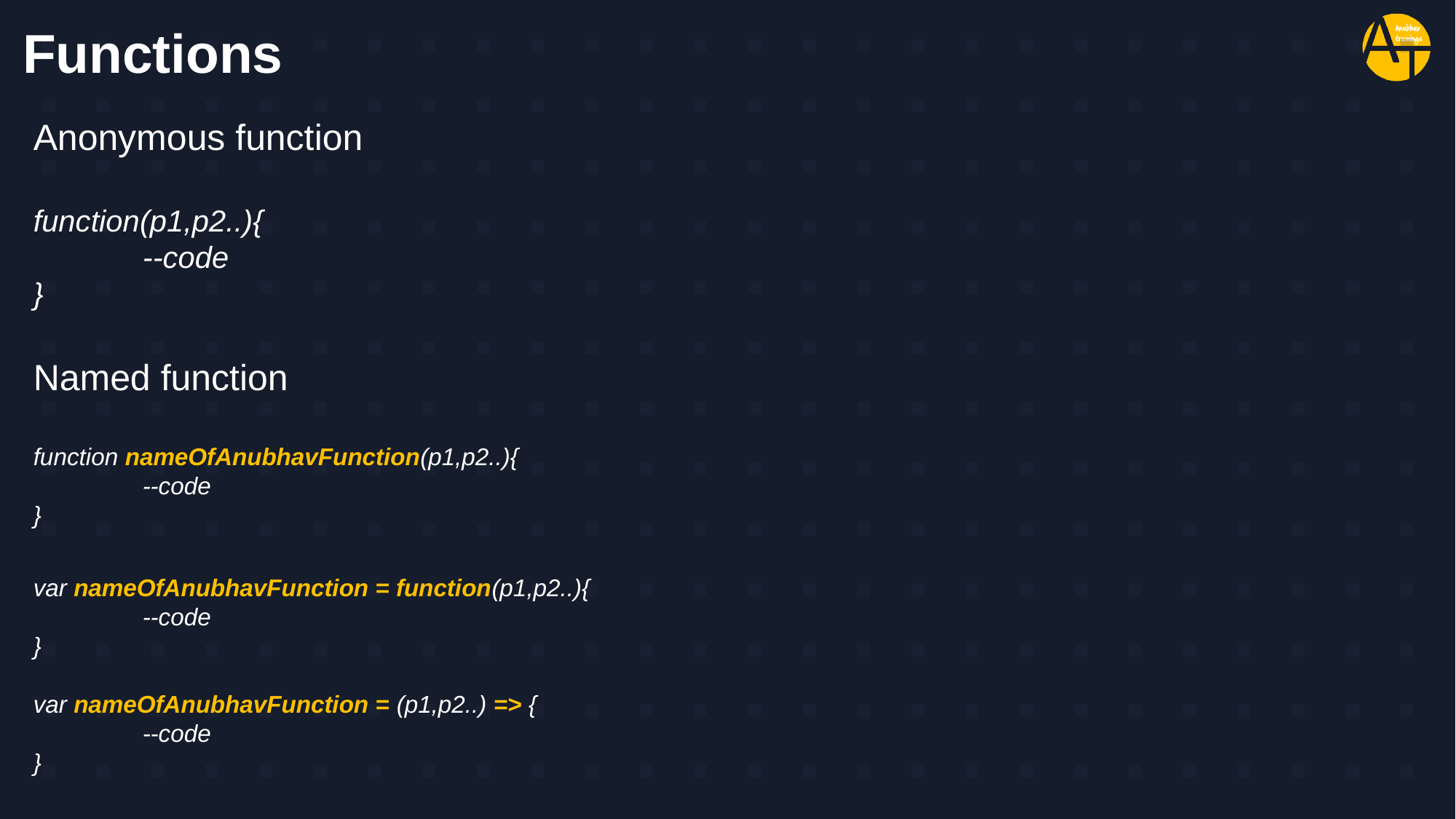

# Functions
Anonymous function

function(p1,p2..){
	--code
}

Named function

function nameOfAnubhavFunction(p1,p2..){
	--code
}

var nameOfAnubhavFunction = function(p1,p2..){
	--code
}

var nameOfAnubhavFunction = (p1,p2..) => {
	--code
}